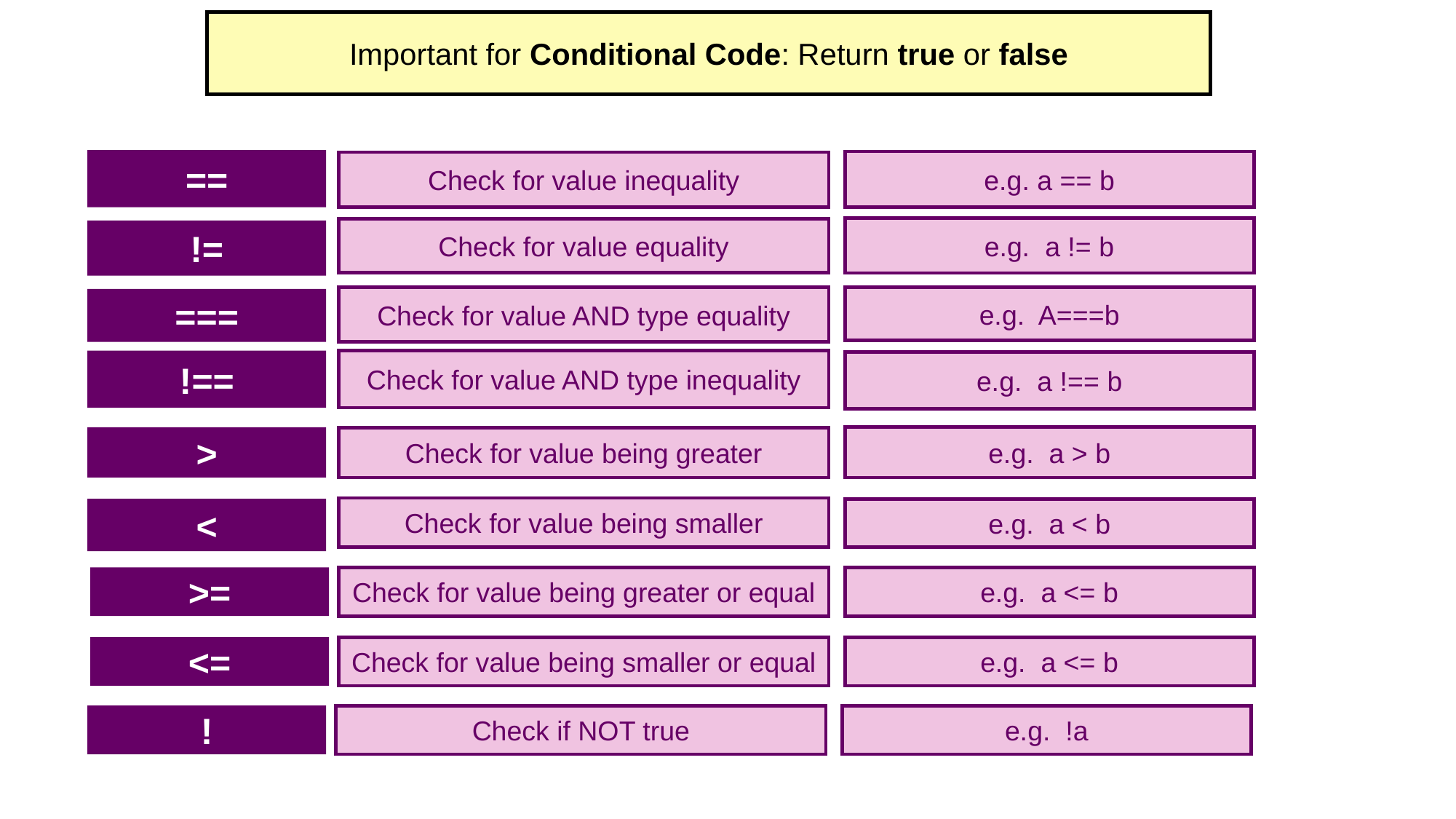

Important for Conditional Code: Return true or false
==
e.g. a == b
Check for value inequality
e.g.  a != b
Check for value equality
!=
Check for value AND type equality
e.g.  A===b
===
!==
Check for value AND type inequality
e.g.  a !== b
e.g.  a > b
>
Check for value being greater
Check for value being smaller
<
e.g.  a < b
>=
Check for value being greater or equal
e.g.  a <= b
<=
Check for value being smaller or equal
e.g.  a <= b
!
Check if NOT true
e.g.  !a